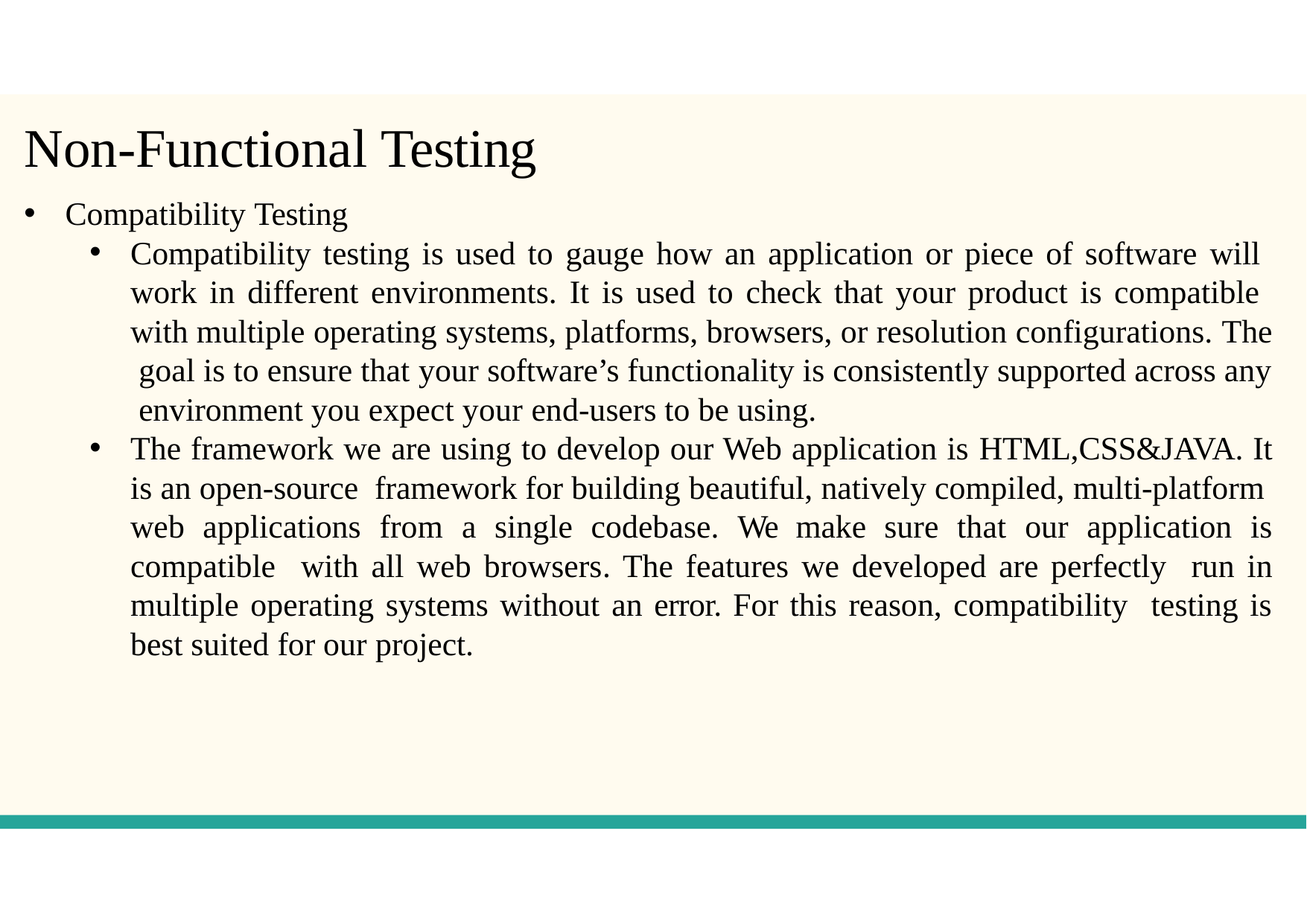

# Non-Functional Testing
Compatibility Testing
Compatibility testing is used to gauge how an application or piece of software will  work in different environments. It is used to check that your product is compatible  with multiple operating systems, platforms, browsers, or resolution configurations. The  goal is to ensure that your software’s functionality is consistently supported across any  environment you expect your end-users to be using.
The framework we are using to develop our Web application is HTML,CSS&JAVA. It is an open-source  framework for building beautiful, natively compiled, multi-platform  web applications from a single codebase. We make sure that our application is compatible  with all web browsers. The features we developed are perfectly  run in multiple operating systems without an error. For this reason, compatibility  testing is best suited for our project.